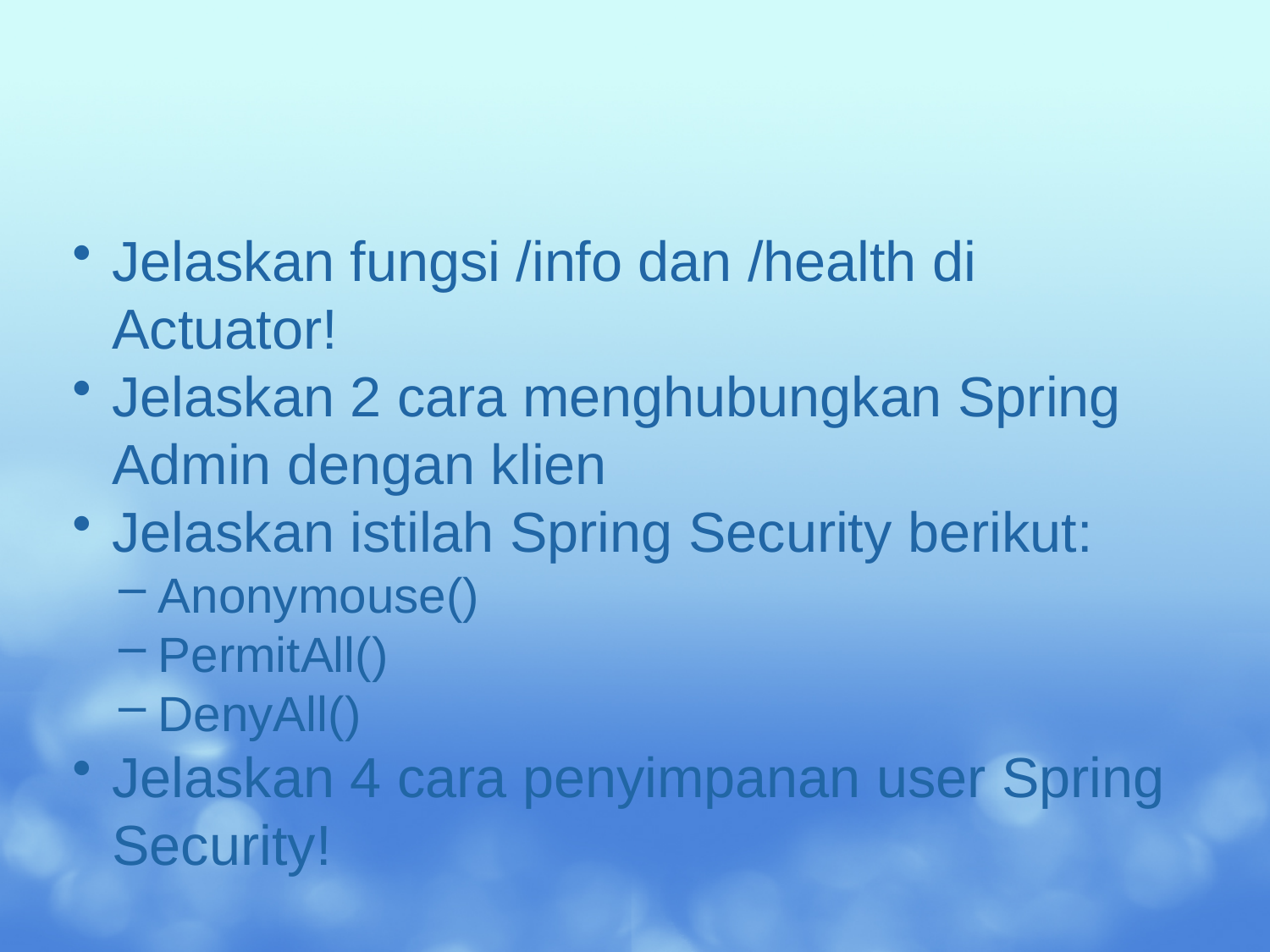

#
Jelaskan fungsi /info dan /health di Actuator!
Jelaskan 2 cara menghubungkan Spring Admin dengan klien
Jelaskan istilah Spring Security berikut:
Anonymouse()
PermitAll()
DenyAll()
Jelaskan 4 cara penyimpanan user Spring Security!